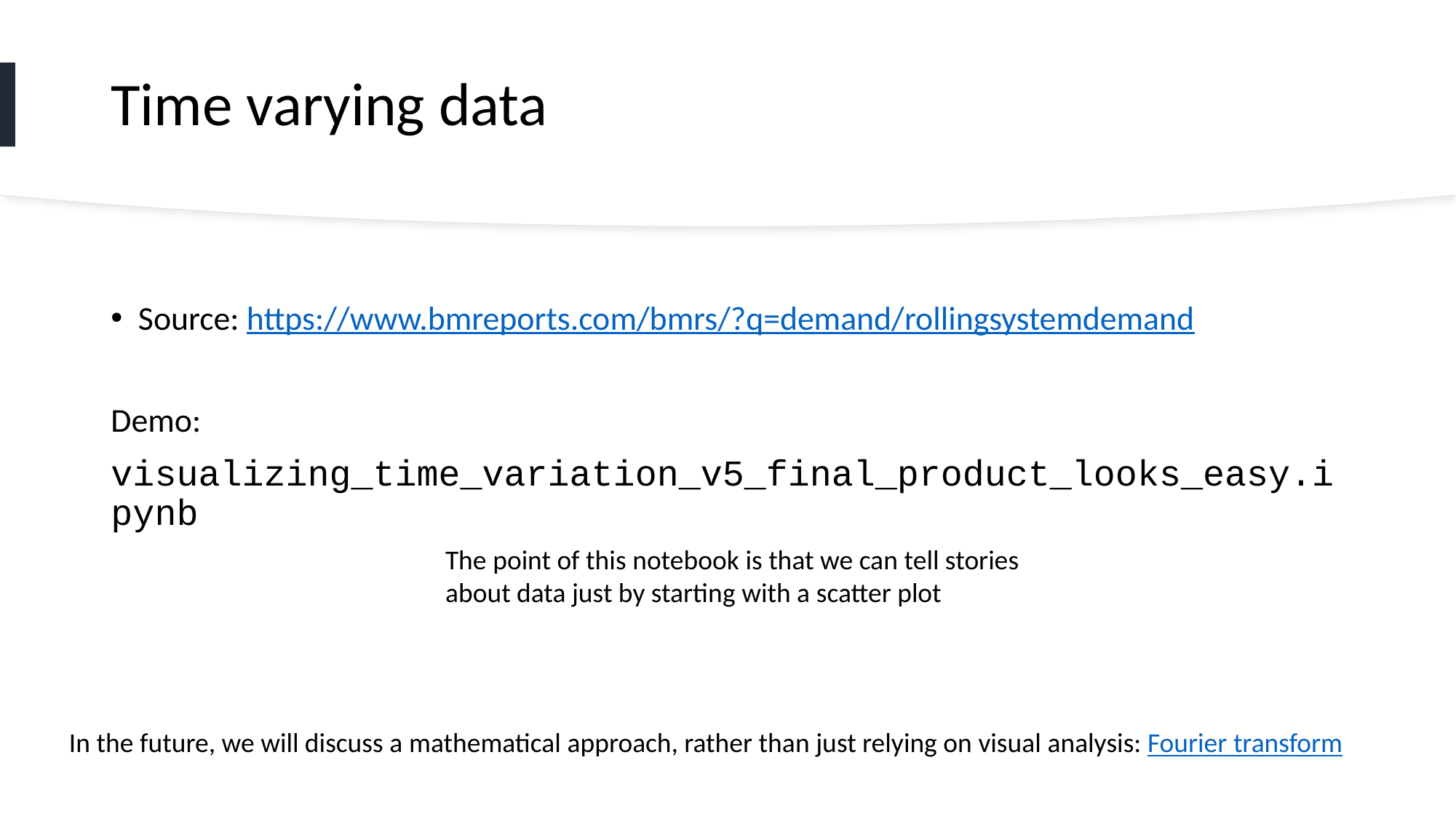

# Time varying data

Source: https://www.bmreports.com/bmrs/?q=demand/rollingsystemdemand

Demo:
visualizing_time_variation_v5_final_product_looks_easy.ipynb
The point of this notebook is that we can tell stories about data just by starting with a scatter plot
In the future, we will discuss a mathematical approach, rather than just relying on visual analysis: Fourier transform​